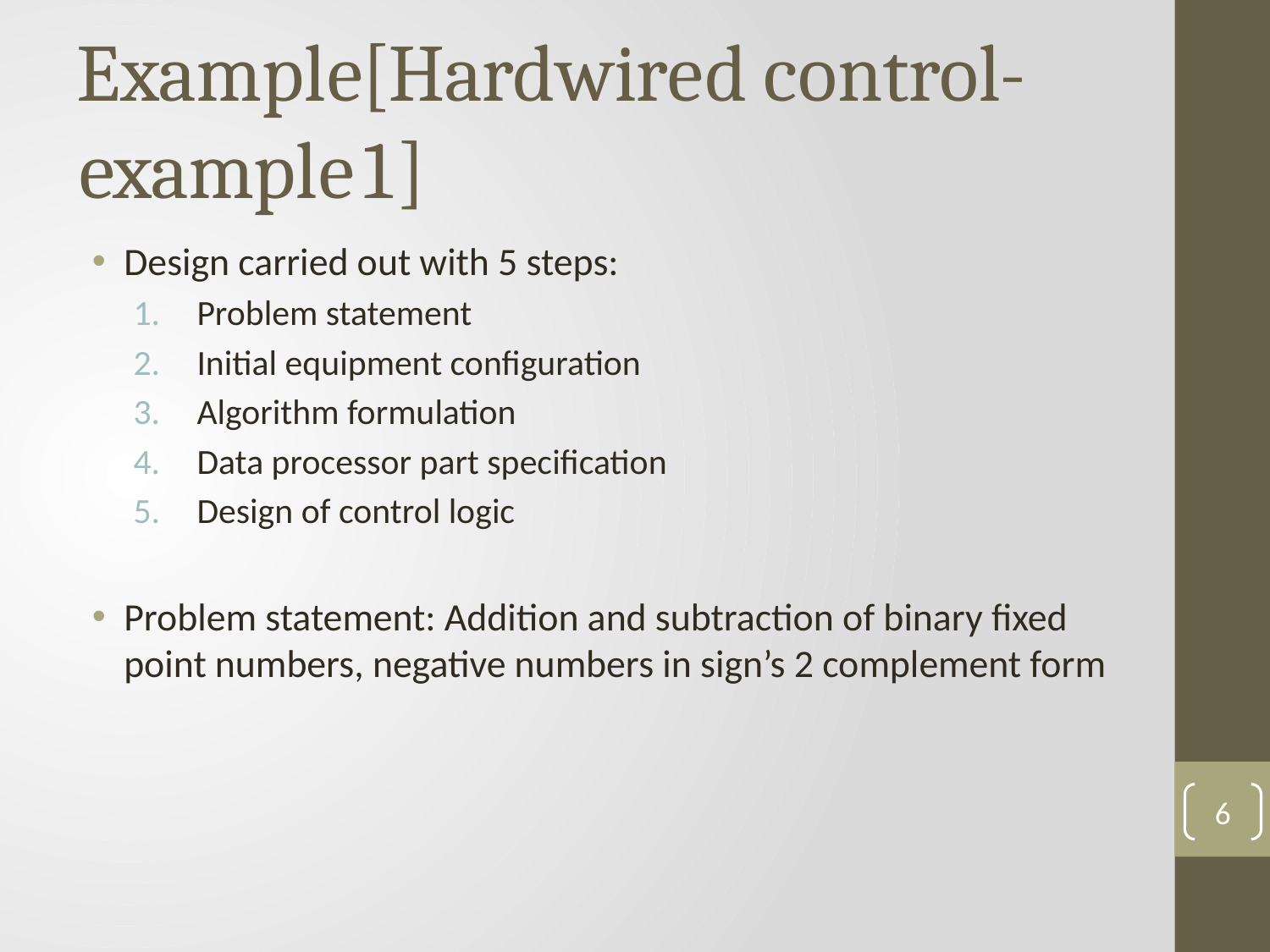

# Example[Hardwired control-example1]

Design carried out with 5 steps:
Problem statement
Initial equipment configuration
Algorithm formulation
Data processor part specification
Design of control logic

Problem statement: Addition and subtraction of binary fixed point numbers, negative numbers in sign’s 2 complement form

6